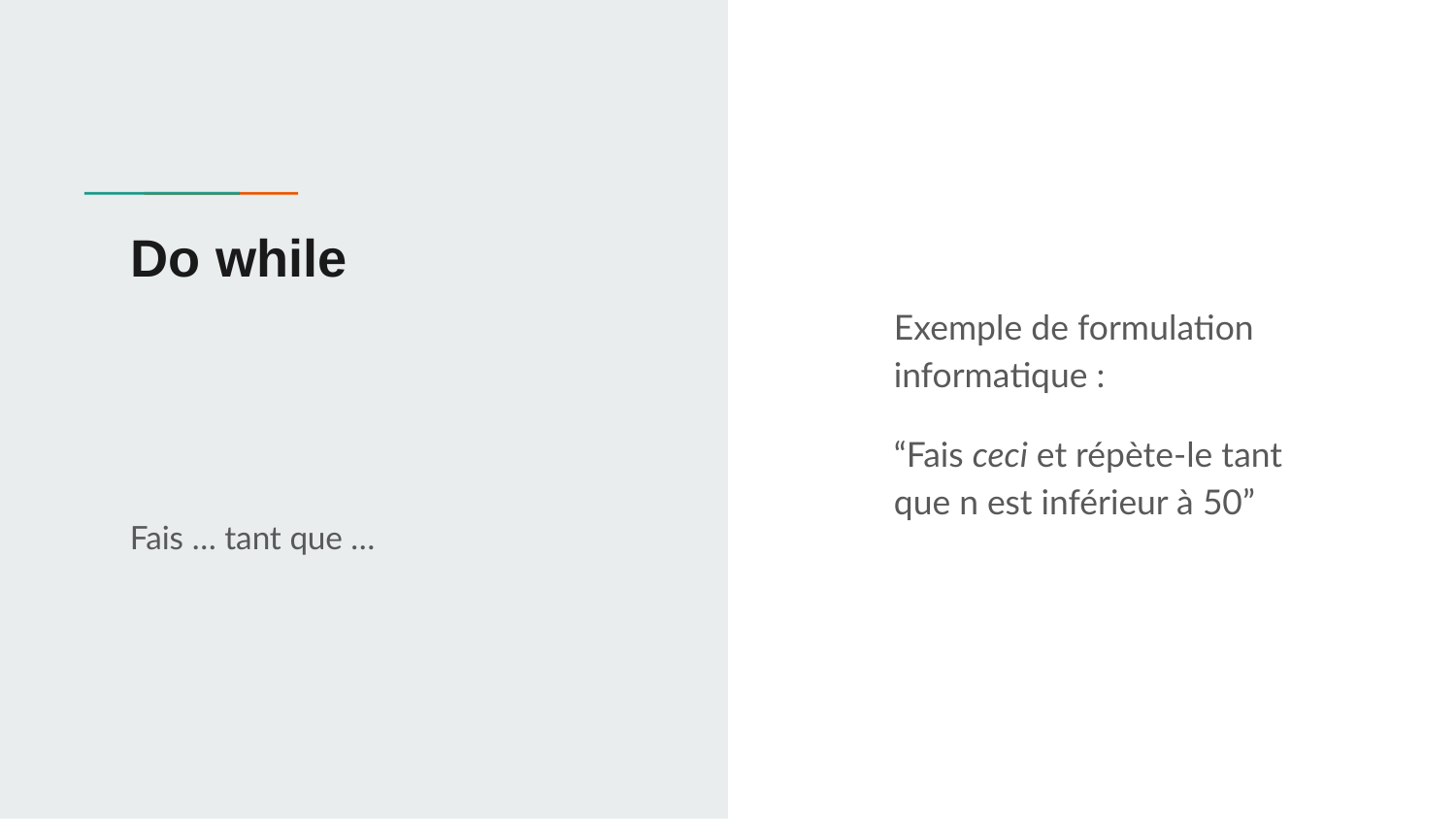

# Do while
Exemple de formulation informatique :
“Fais ceci et répète-le tant que n est inférieur à 50”
Fais … tant que …